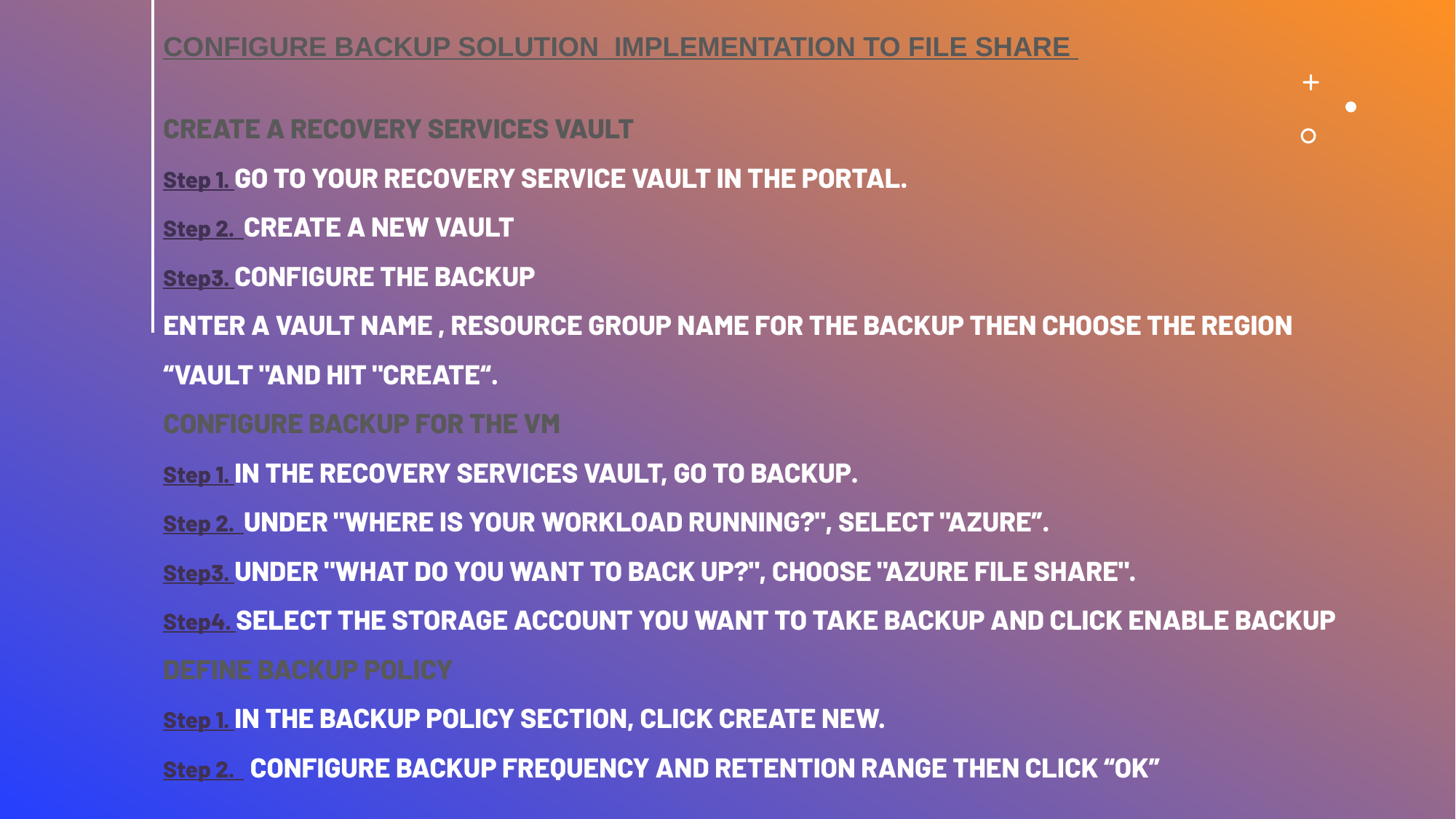

Configure Backup Solution  Implementation to File share
# Create a Recovery Services Vault Step 1. Go to your Recovery Service Vault in the portal. Step 2.  Create a New Vault Step3. Configure the Backup Enter a Vault name , Resource group name for the Backup then Choose the Region “Vault "and Hit "Create“. Configure Backup for the VM Step 1. In the Recovery Services Vault, go to Backup. Step 2.  Under "Where is your workload running?", select "Azure”. Step3. Under "What do you want to back up?", choose "Azure File Share". Step4. Select the Storage Account you want to take Backup and click Enable Backup Define Backup Policy Step 1. In the Backup Policy Section, click Create New. Step 2.   Configure Backup Frequency and Retention Range then Click “ok”